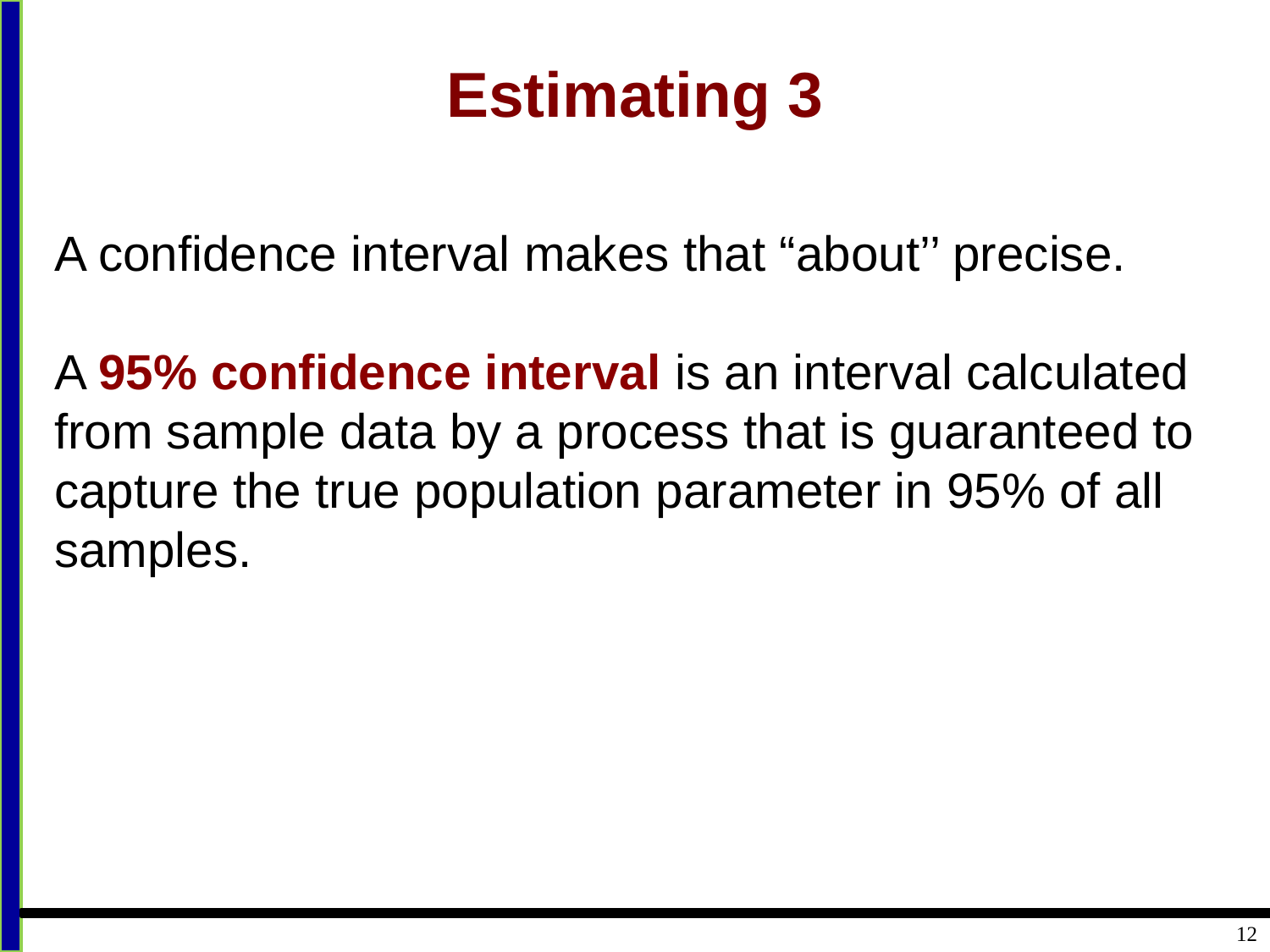

# Estimating 3
A confidence interval makes that “about’’ precise.

A 95% confidence interval is an interval calculated from sample data by a process that is guaranteed to capture the true population parameter in 95% of all samples.